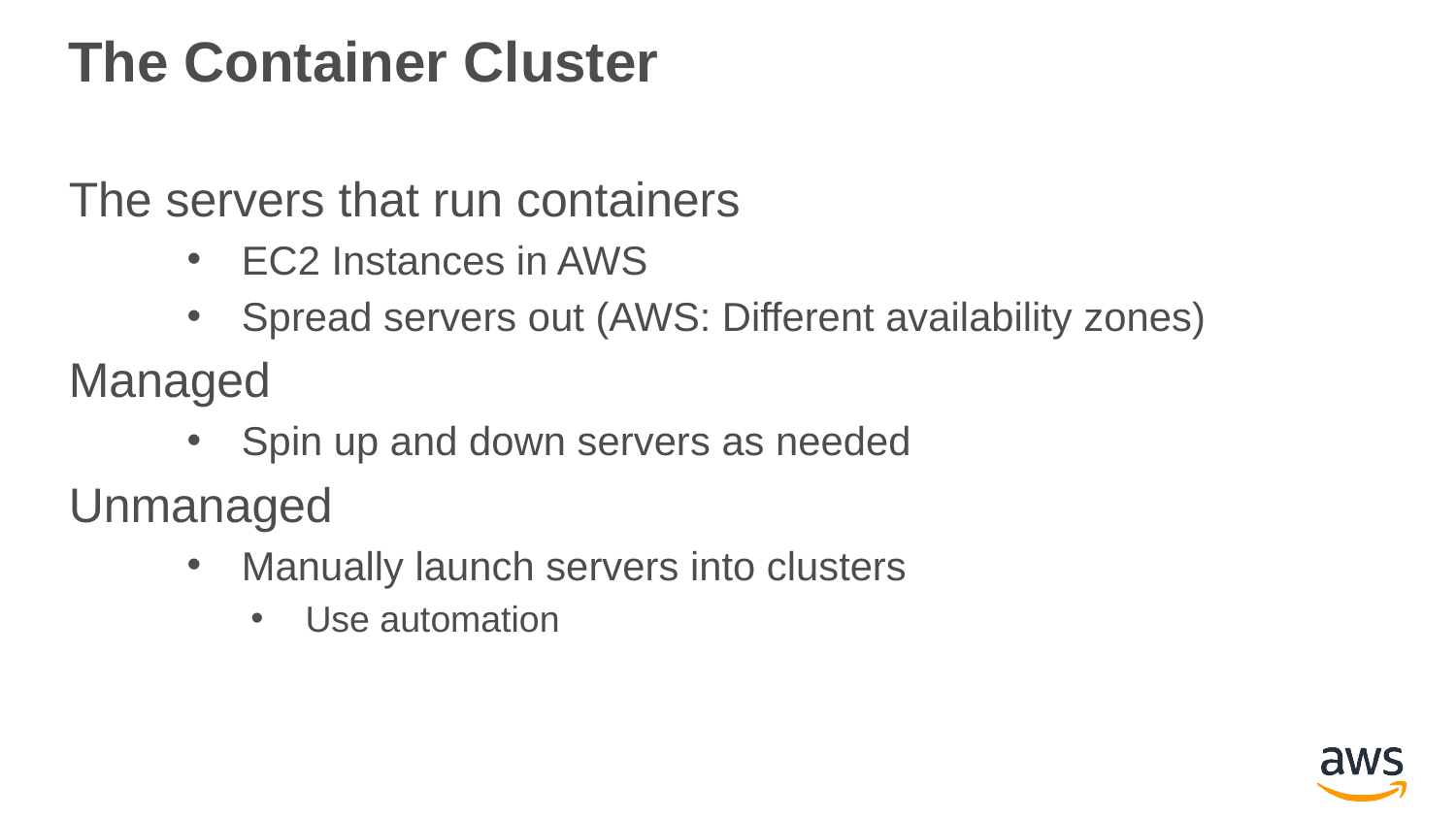

# The Container Cluster
The servers that run containers
EC2 Instances in AWS
Spread servers out (AWS: Different availability zones)
Managed
Spin up and down servers as needed
Unmanaged
Manually launch servers into clusters
Use automation